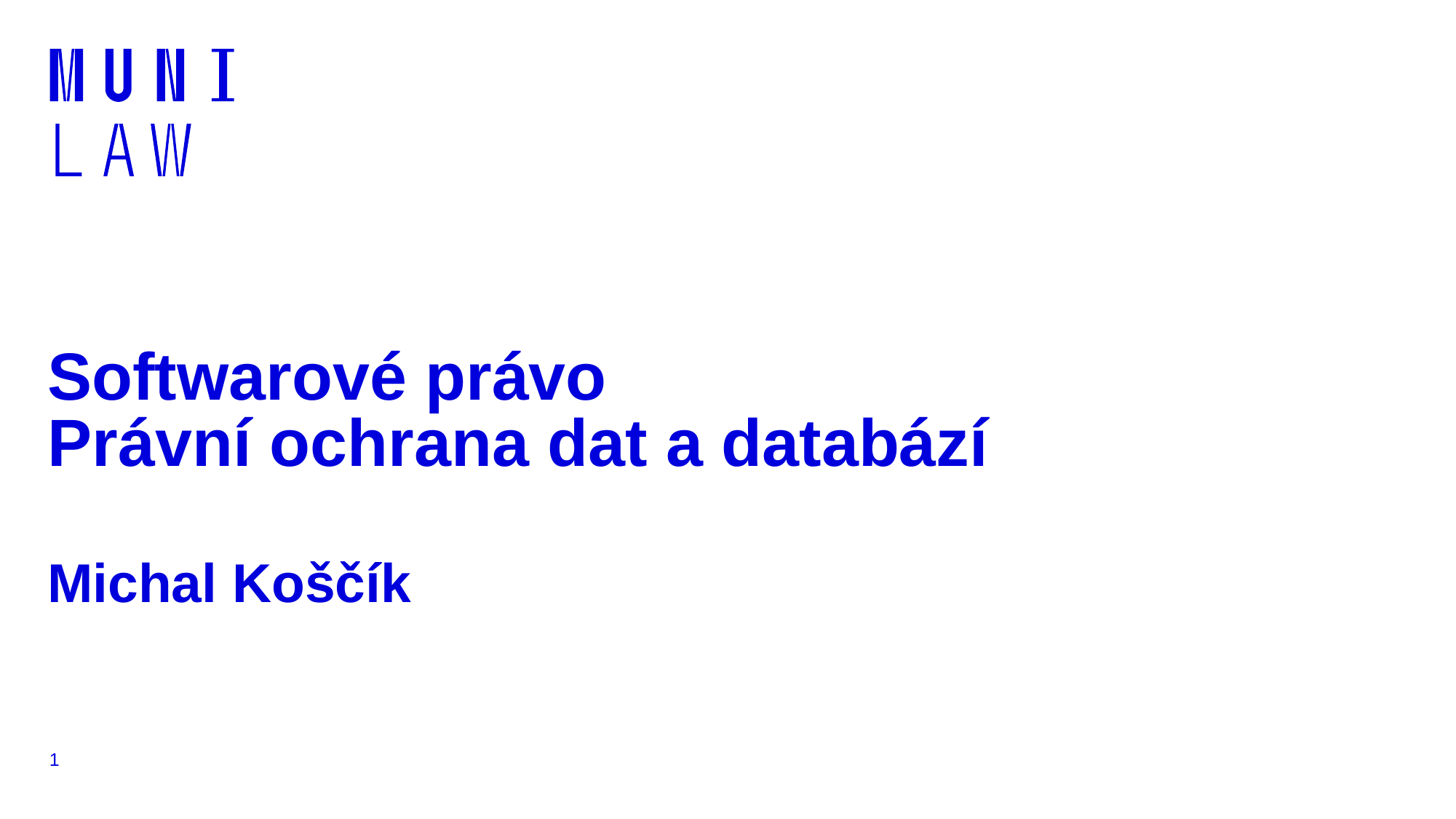

# Softwarové právo Právní ochrana dat a databází Michal Koščík

1